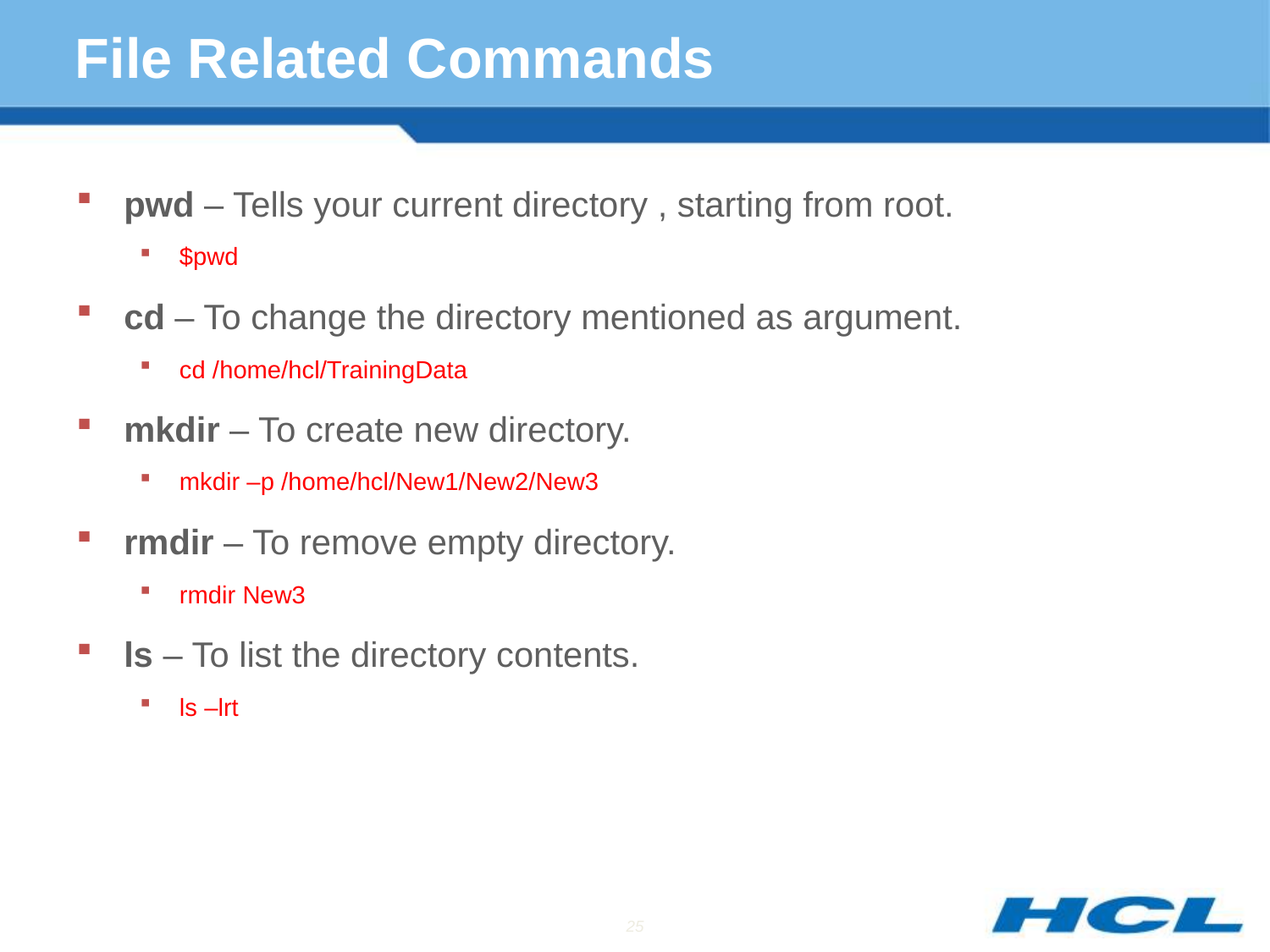

# File Related Commands
pwd – Tells your current directory , starting from root.
$pwd
cd – To change the directory mentioned as argument.
cd /home/hcl/TrainingData
mkdir – To create new directory.
mkdir –p /home/hcl/New1/New2/New3
rmdir – To remove empty directory.
rmdir New3
ls – To list the directory contents.
ls –lrt

25